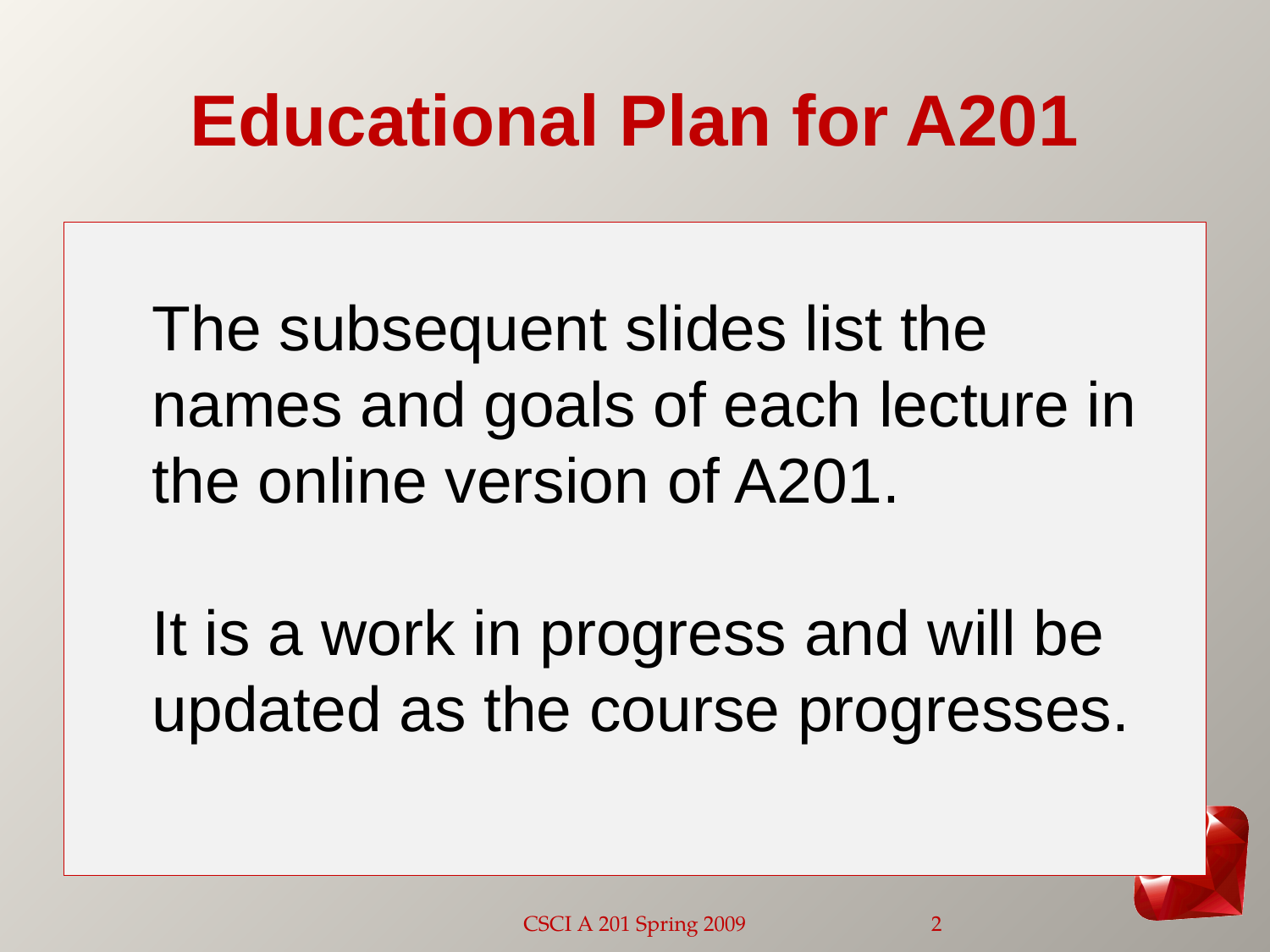

# Educational Plan for A201
The subsequent slides list the names and goals of each lecture in the online version of A201.
It is a work in progress and will be updated as the course progresses.
CSCI A 201 Spring 2009
2